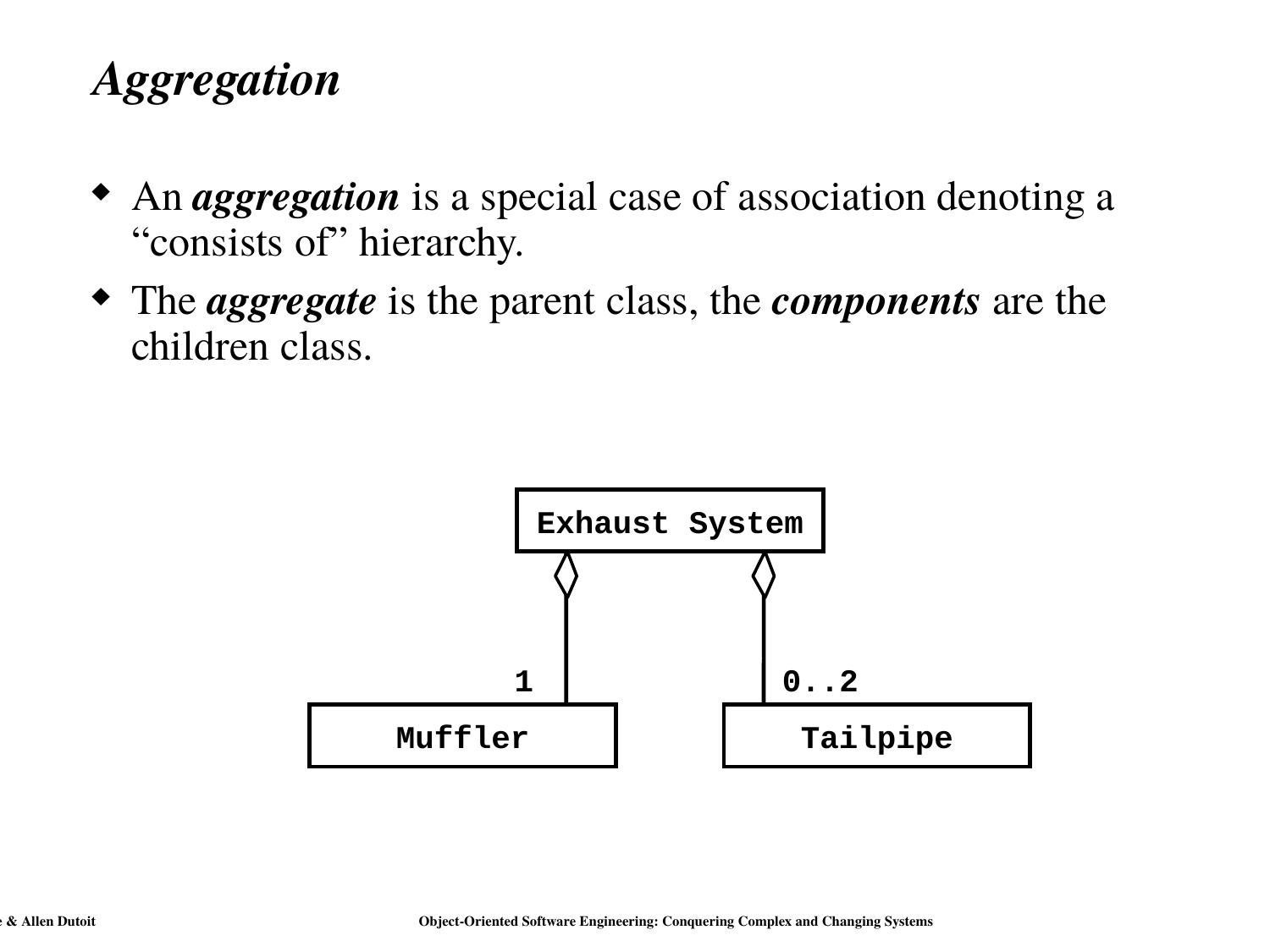

# Aggregation
An aggregation is a special case of association denoting a “consists of” hierarchy.
The aggregate is the parent class, the components are the children class.

Exhaust System

1
0..2

Muffler

Tailpipe